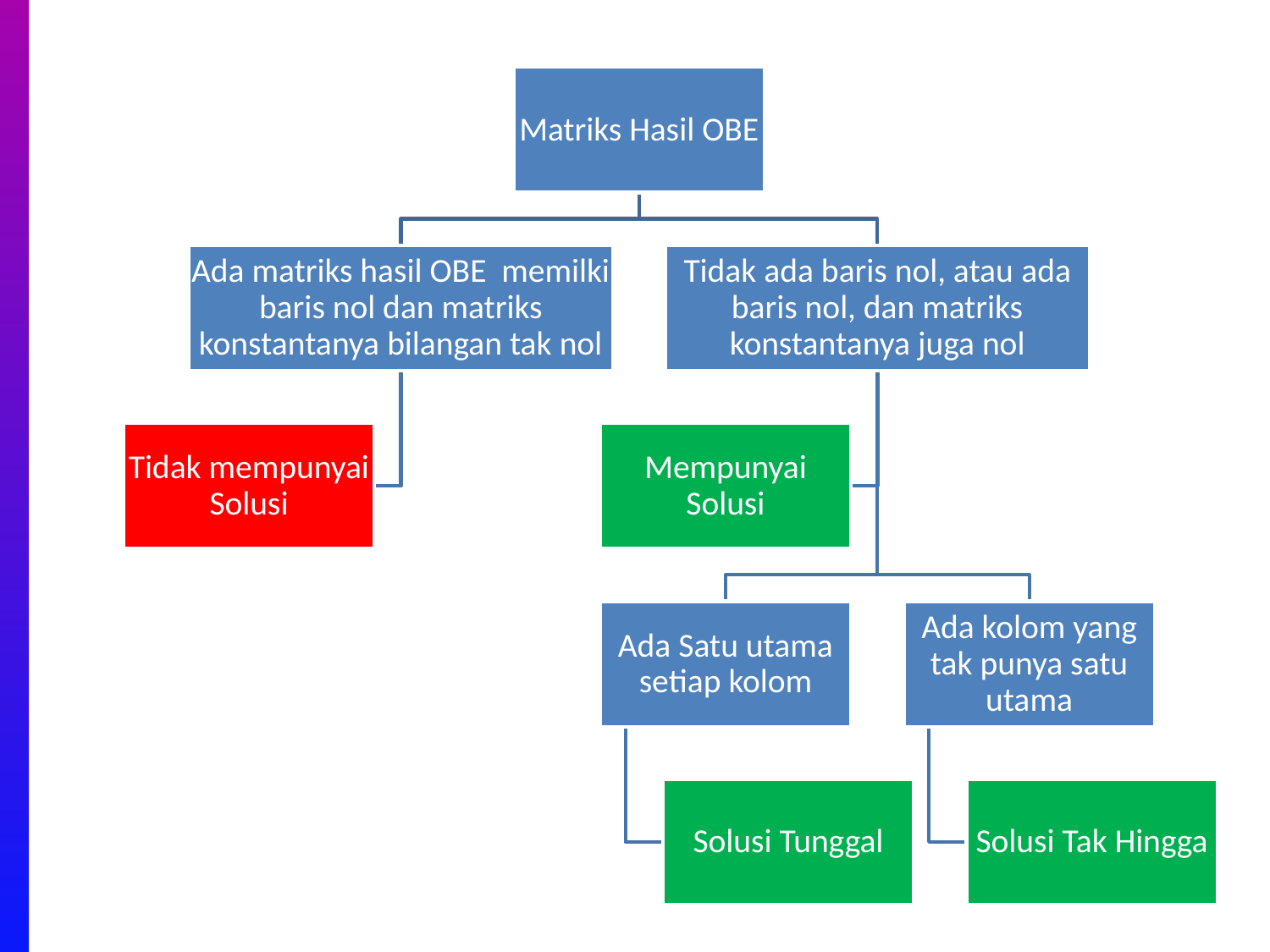

Matriks Hasil OBE
Ada matriks hasil OBE  memilki baris nol dan matriks konstantanya bilangan tak nol
Tidak mempunyai Solusi
Tidak ada baris nol, atau ada baris nol, dan matriks konstantanya juga nol
Ada Satu utama setiap kolom
Solusi Tunggal
Ada kolom yang tak punya satu utama
Solusi Tak Hingga
Mempunyai Solusi